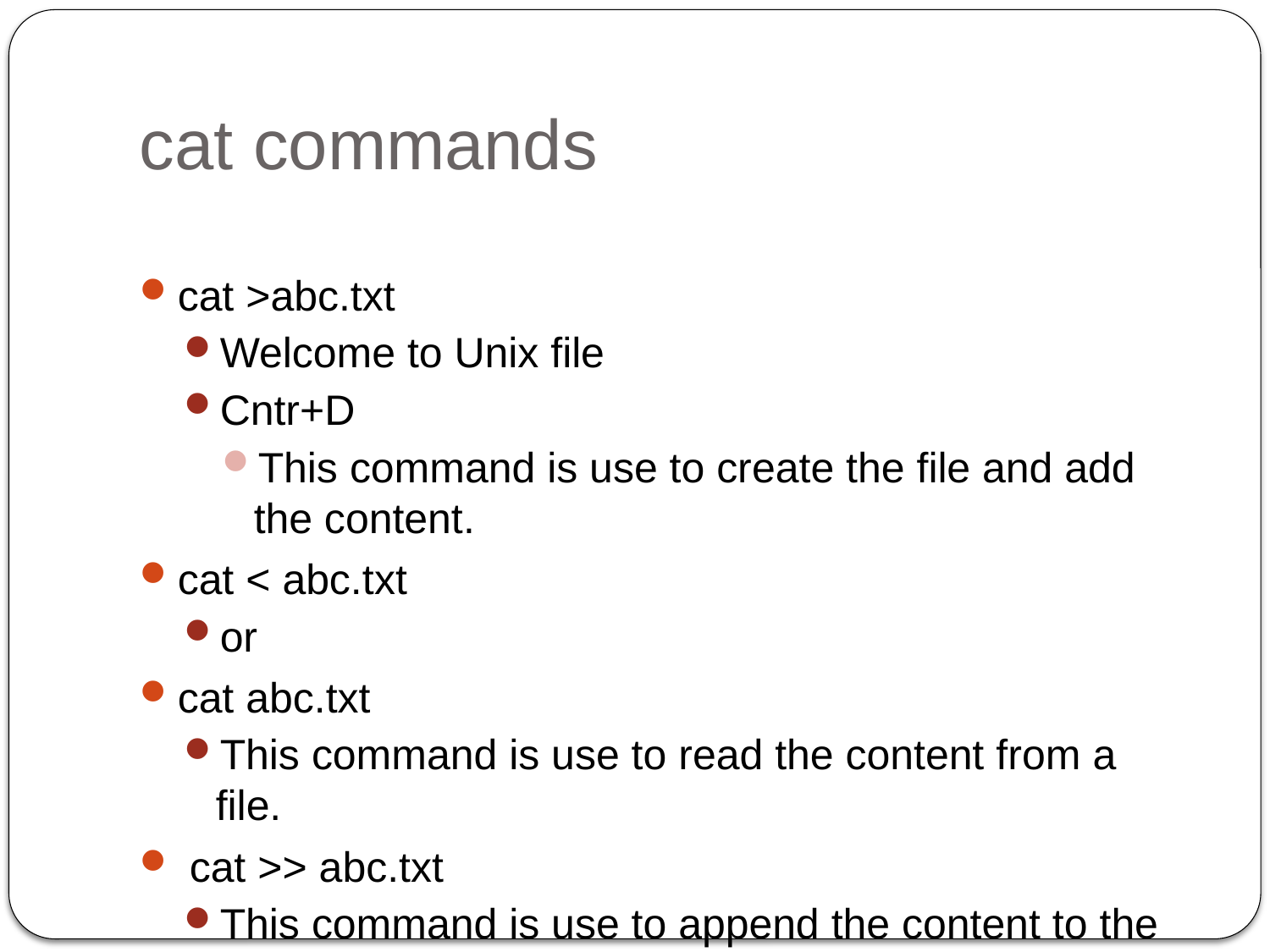

# cat commands

cat >abc.txt
Welcome to Unix file
Cntr+D
This command is use to create the file and add the content.
cat < abc.txt
or
cat abc.txt
This command is use to read the content from a file.
 cat >> abc.txt
This command is use to append the content to the existing file.